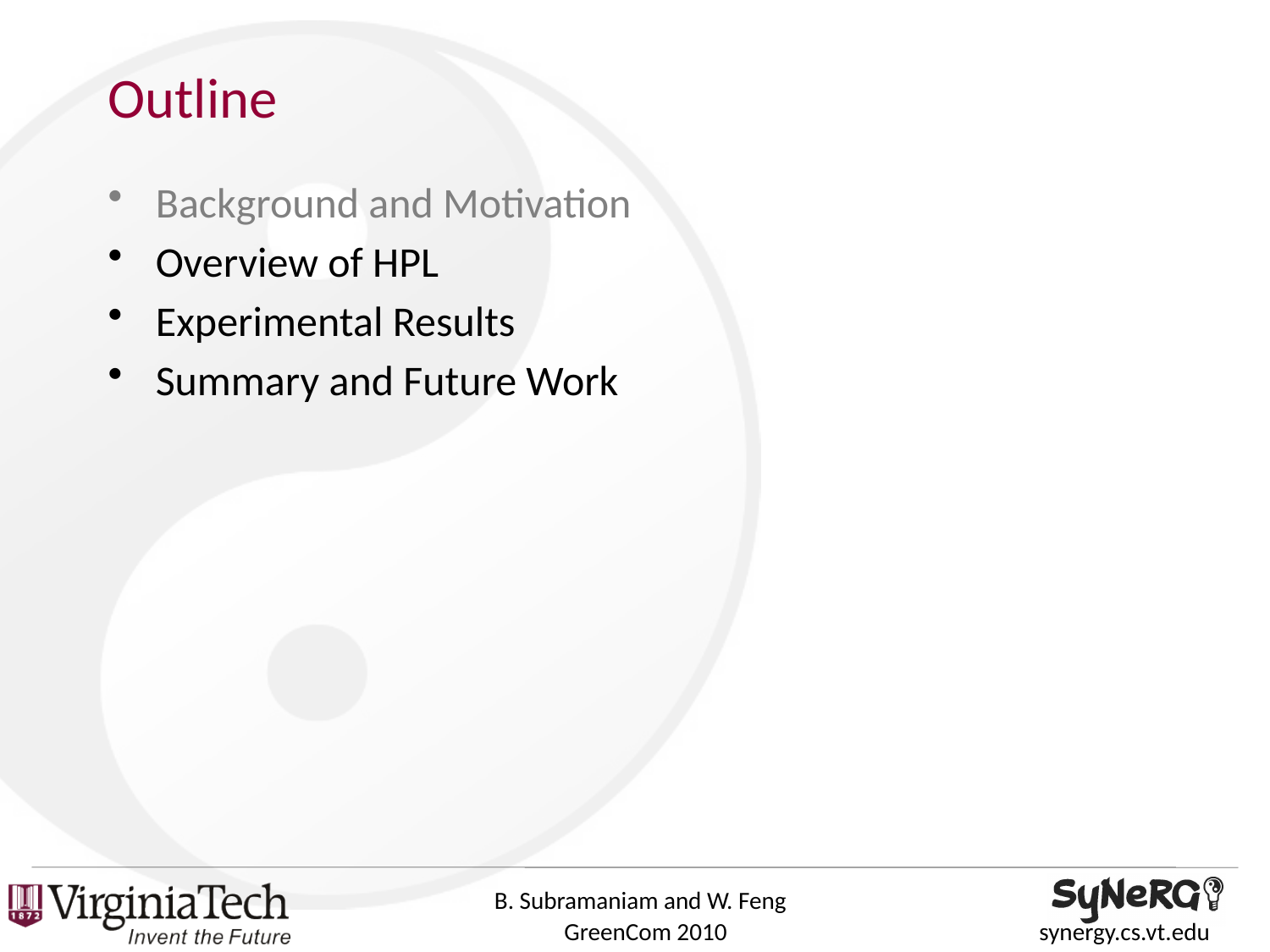

# Outline
Background and Motivation
Overview of HPL
Experimental Results
Summary and Future Work

B. Subramaniam and W. Feng
GreenCom 2010